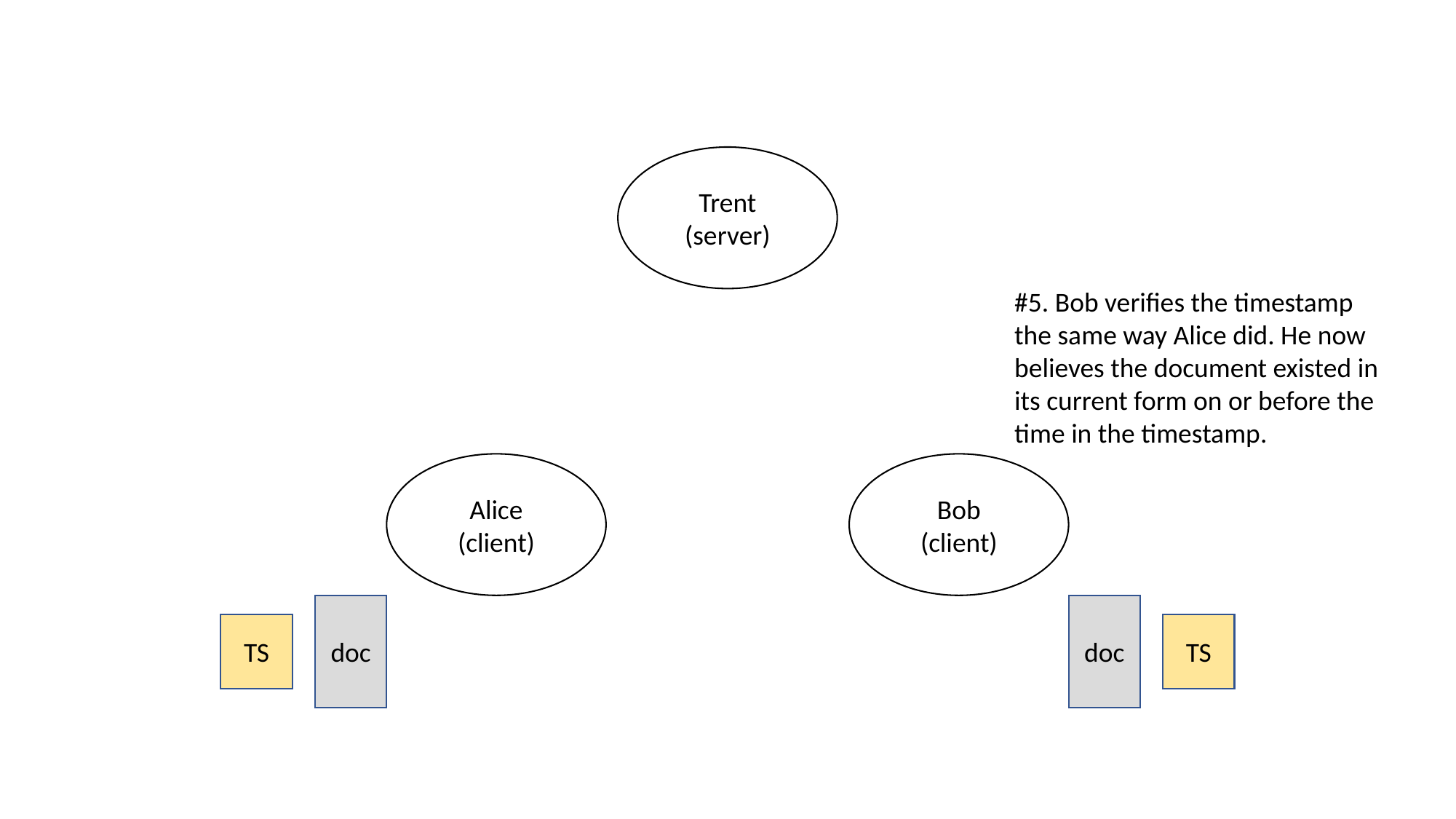

Trent
(server)
#5. Bob verifies the timestamp the same way Alice did. He now believes the document existed in its current form on or before the time in the timestamp.
Alice
(client)
Bob
(client)
doc
doc
TS
TS